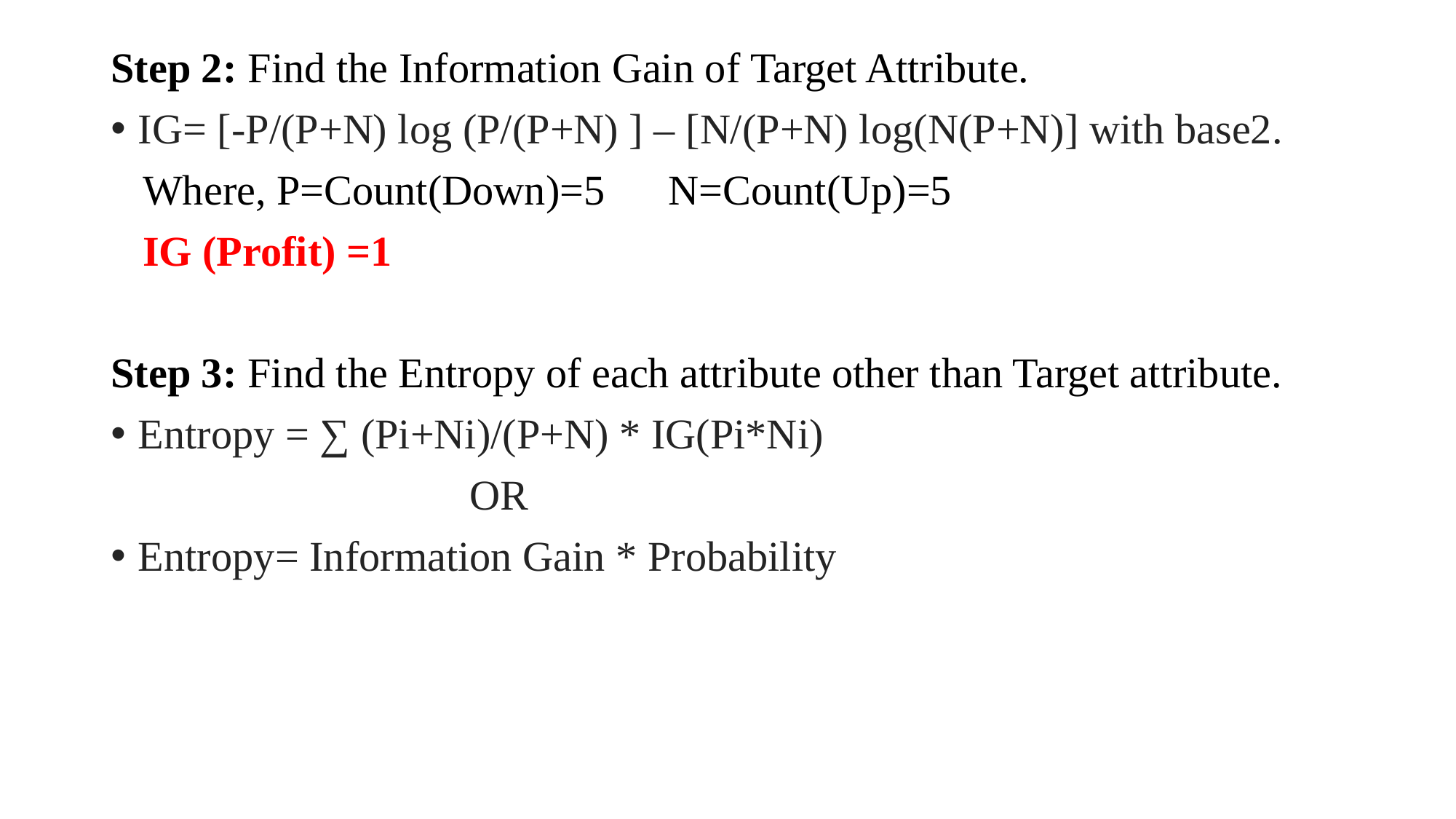

Step 2: Find the Information Gain of Target Attribute.
IG= [-P/(P+N) log (P/(P+N) ] – [N/(P+N) log(N(P+N)] with base2.
   Where, P=Count(Down)=5      N=Count(Up)=5
   IG (Profit) =1

Step 3: Find the Entropy of each attribute other than Target attribute.
Entropy = ∑ (Pi+Ni)/(P+N) * IG(Pi*Ni)
                                  OR
Entropy= Information Gain * Probability